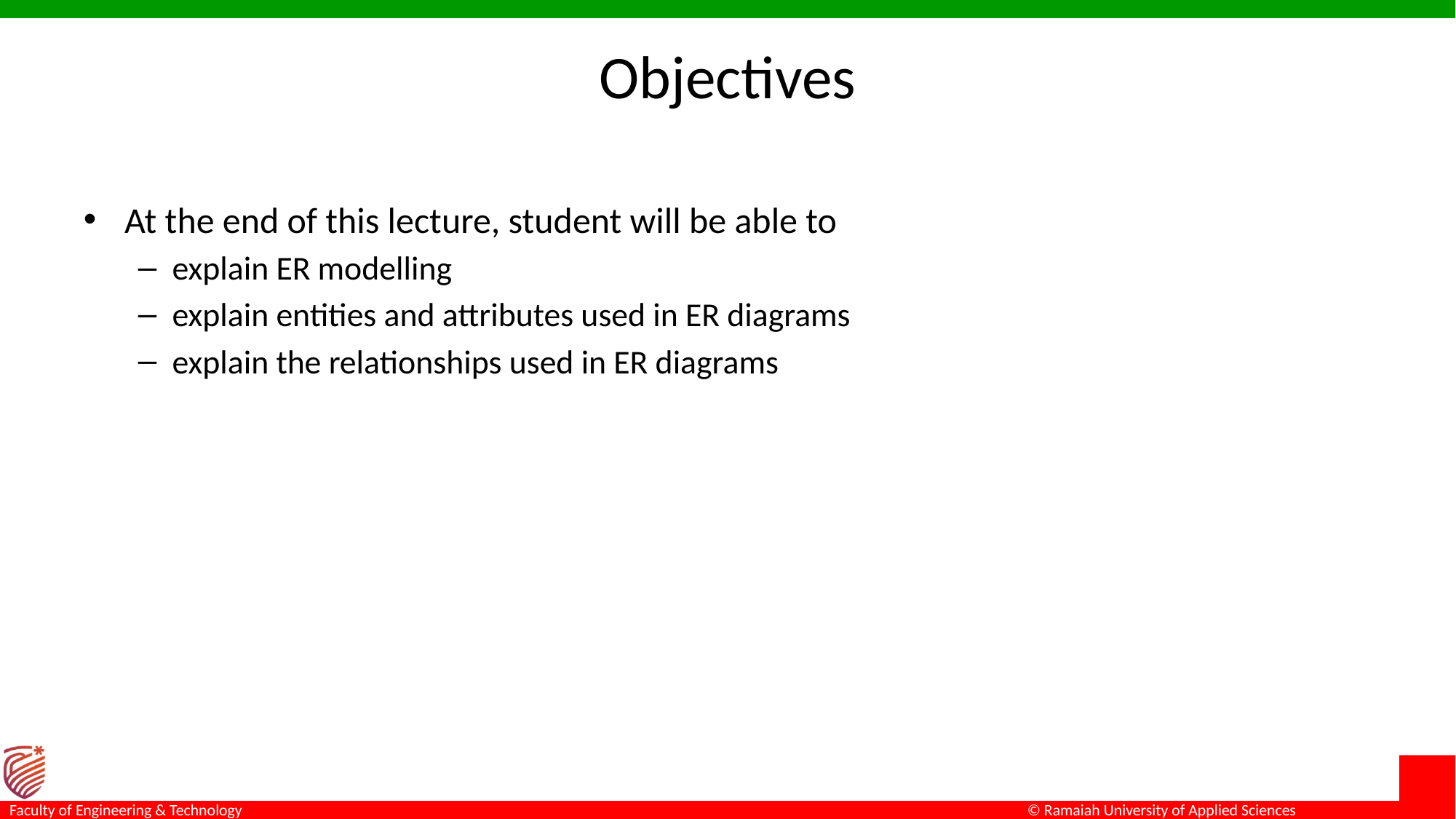

# Objectives
At the end of this lecture, student will be able to
explain ER modelling
explain entities and attributes used in ER diagrams
explain the relationships used in ER diagrams